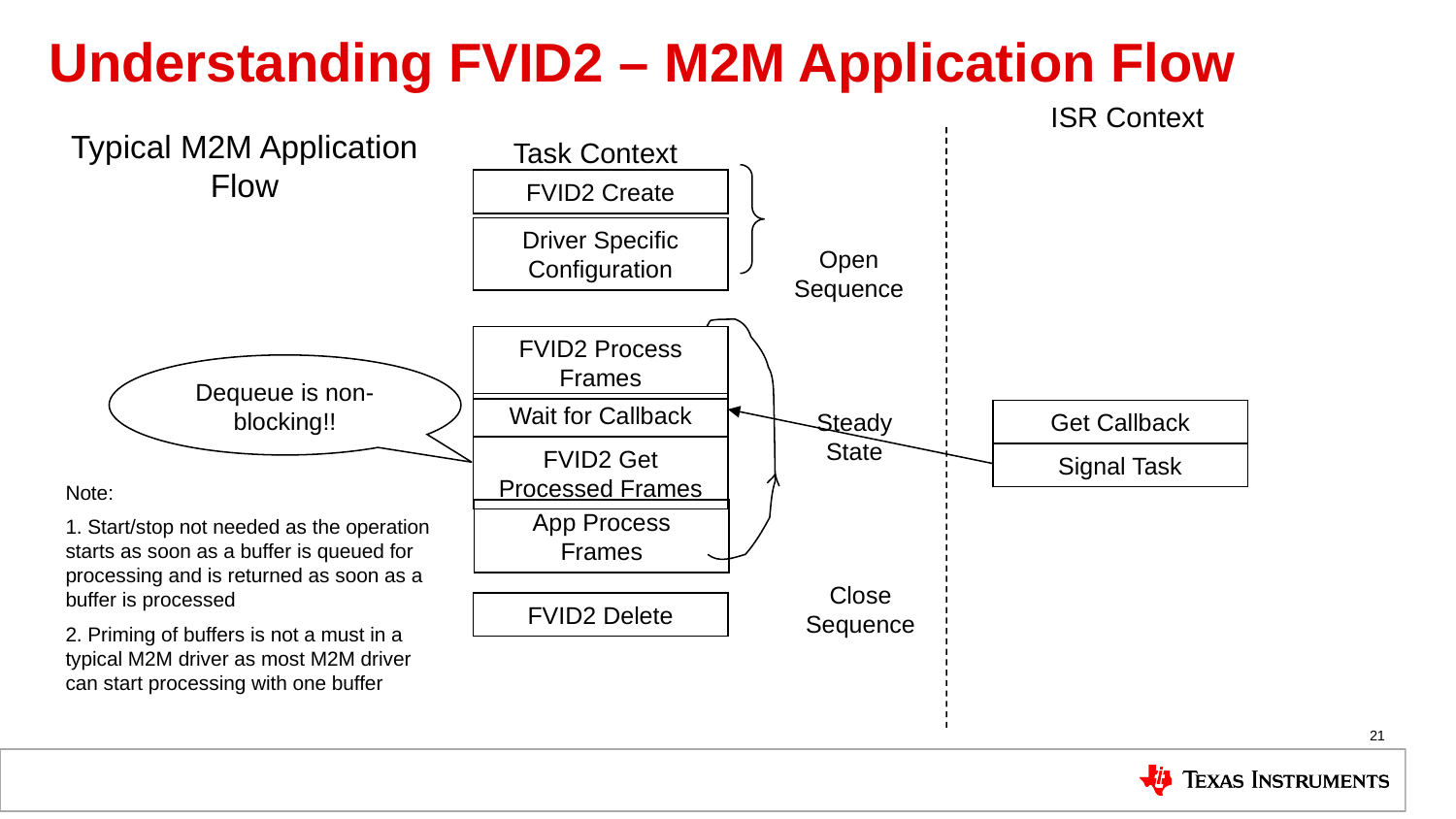

# Understanding FVID2 – M2M Application Flow
ISR Context
Typical M2M Application Flow

Task Context

FVID2 Create
Driver Specific Configuration
Open Sequence

FVID2 Process Frames
Dequeue is non-blocking!!
FVID2 Get Processed Frames
Wait for Callback
Steady State
Get Callback

Signal Task
Note:
1. Start/stop not needed as the operation starts as soon as a buffer is queued for processing and is returned as soon as a buffer is processed
2. Priming of buffers is not a must in a typical M2M driver as most M2M driver can start processing with one buffer
App Process Frames
Close Sequence
FVID2 Delete
21